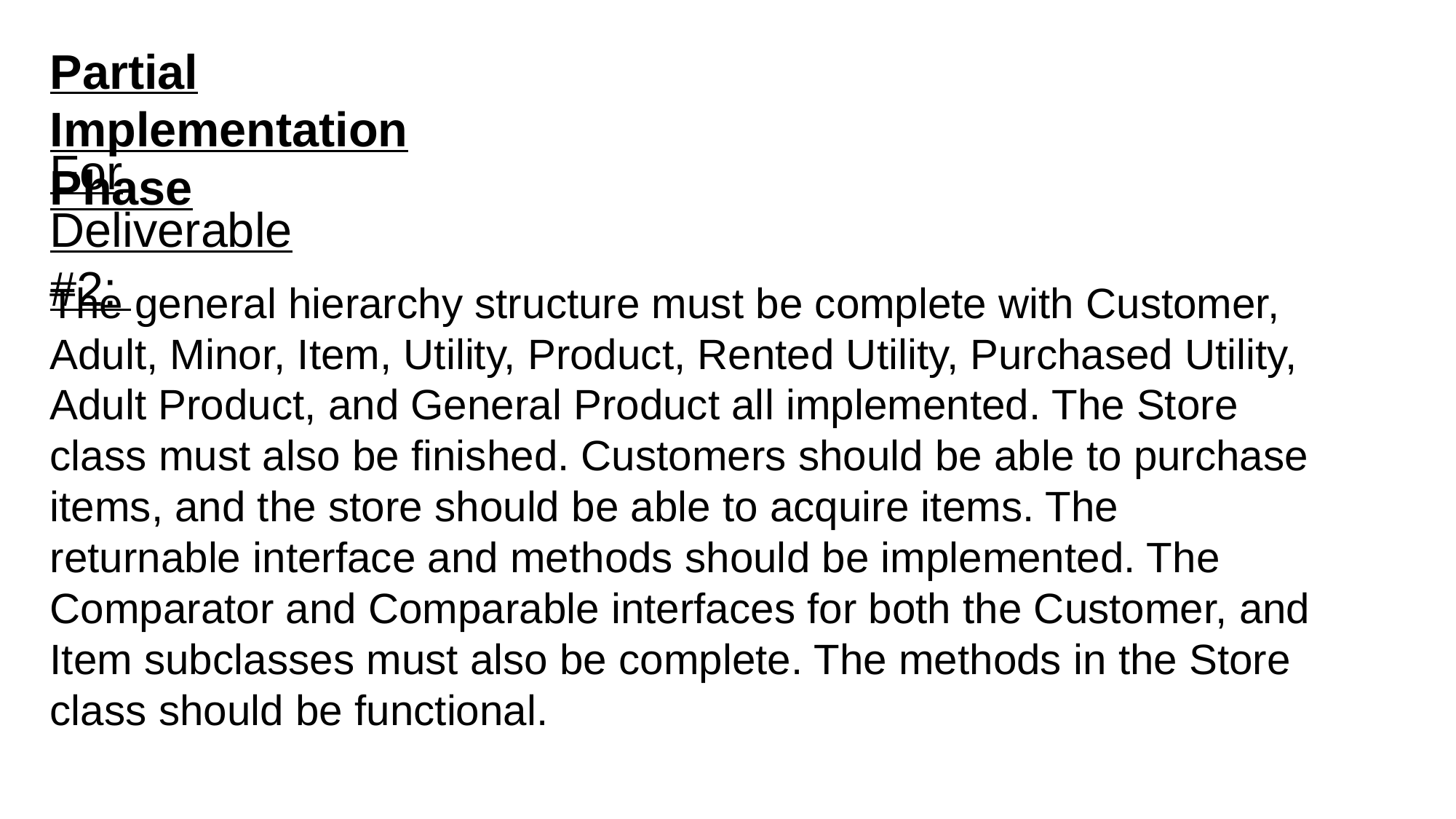

Partial Implementation Phase
For Deliverable #2:
The general hierarchy structure must be complete with Customer, Adult, Minor, Item, Utility, Product, Rented Utility, Purchased Utility, Adult Product, and General Product all implemented. The Store class must also be finished. Customers should be able to purchase items, and the store should be able to acquire items. The returnable interface and methods should be implemented. The Comparator and Comparable interfaces for both the Customer, and Item subclasses must also be complete. The methods in the Store class should be functional.